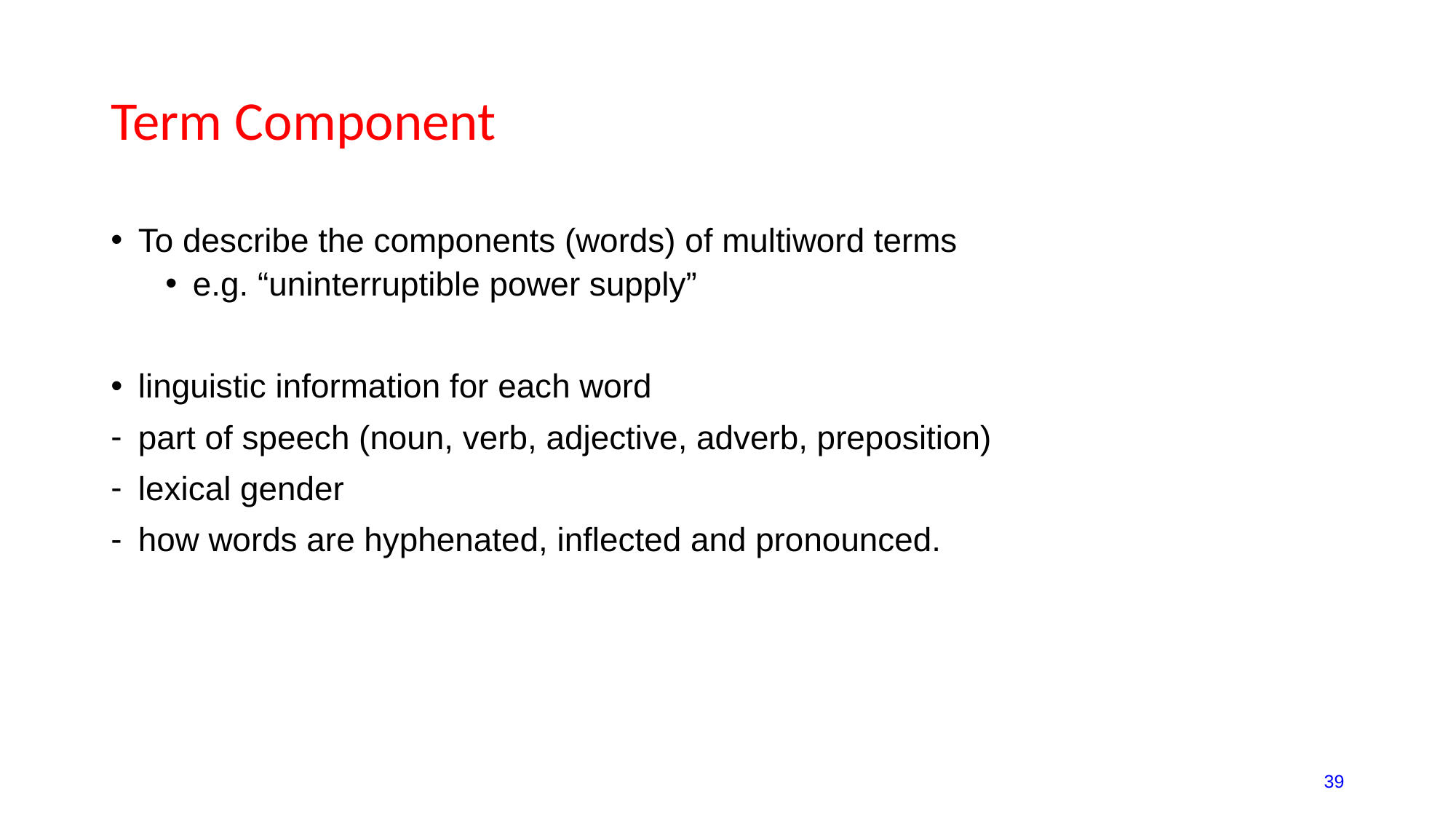

# Term Component
To describe the components (words) of multiword terms
e.g. “uninterruptible power supply”

linguistic information for each word
part of speech (noun, verb, adjective, adverb, preposition)
lexical gender
how words are hyphenated, inflected and pronounced.

39